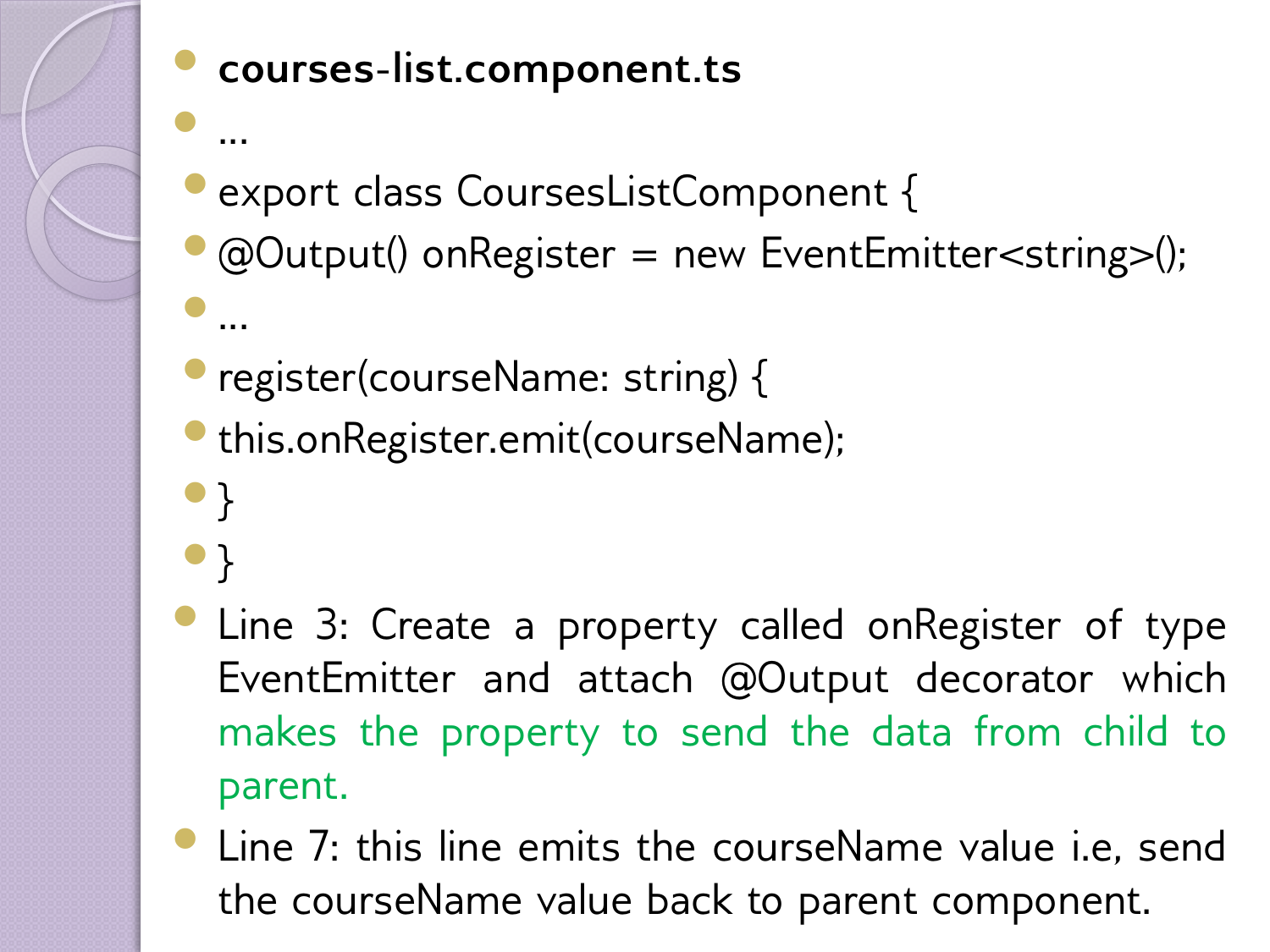

courses-list.component.ts
...
export class CoursesListComponent {
@Output() onRegister = new EventEmitter<string>();
...
register(courseName: string) {
this.onRegister.emit(courseName);
}
}
Line 3: Create a property called onRegister of type EventEmitter and attach @Output decorator which makes the property to send the data from child to parent.
Line 7: this line emits the courseName value i.e, send the courseName value back to parent component.